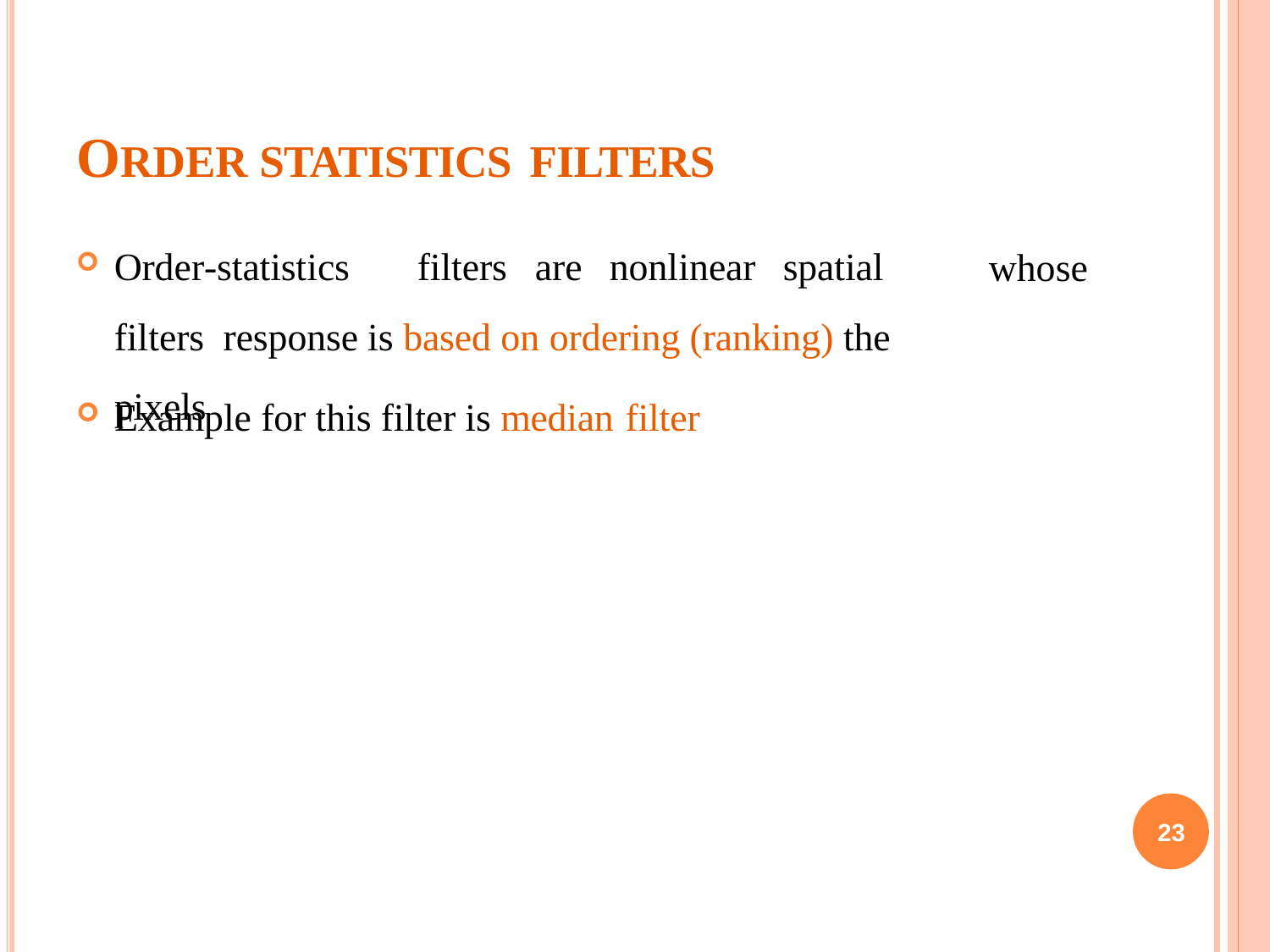

# ORDER STATISTICS FILTERS
Order-statistics	filters	are	nonlinear	spatial	filters  response is based on ordering (ranking) the pixels
whose
Example for this filter is median filter
23